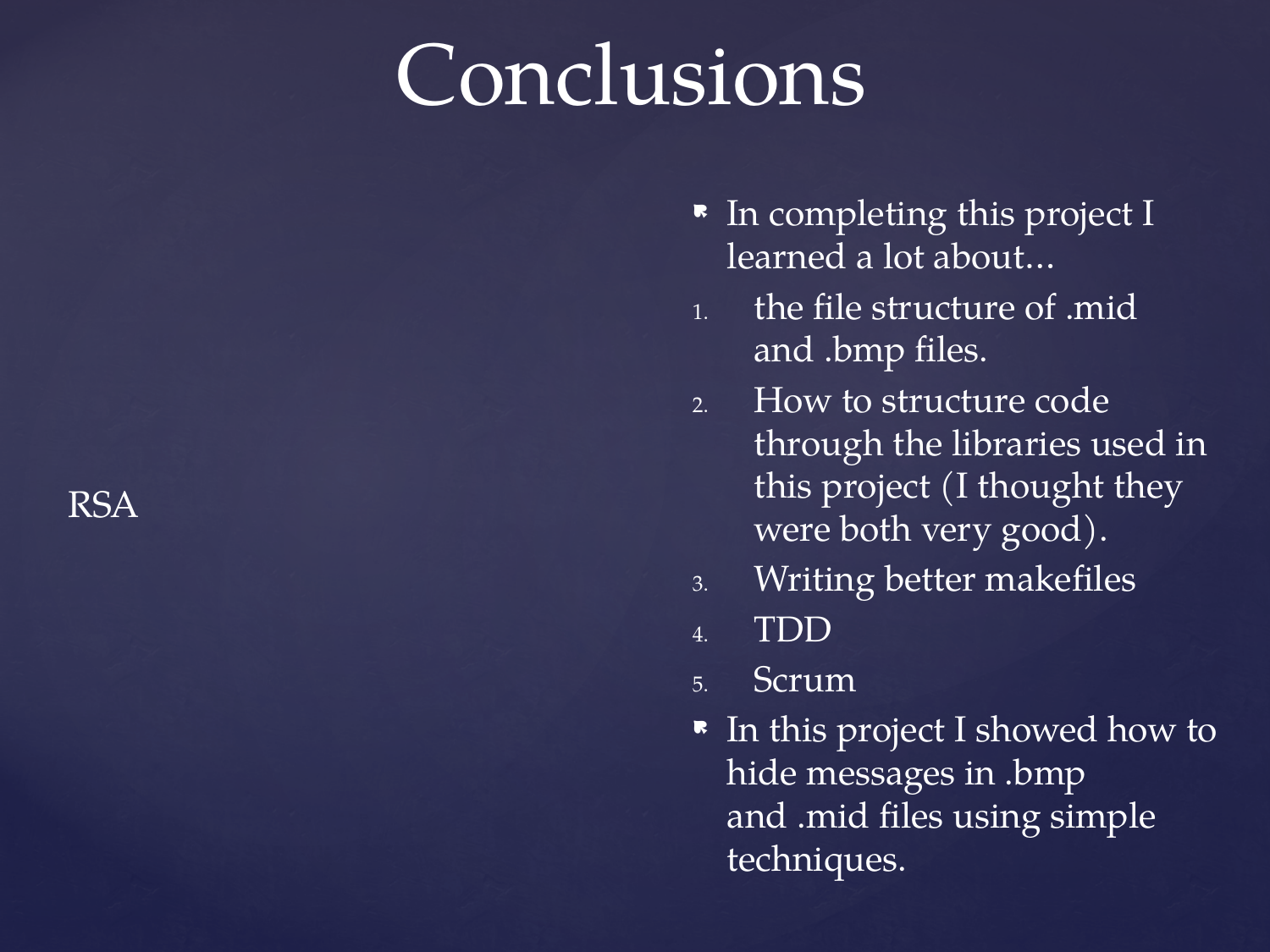

# Conclusions
In completing this project I learned a lot about…
the file structure of .mid and .bmp files.
How to structure code through the libraries used in this project (I thought they were both very good).
Writing better makefiles
TDD
Scrum
In this project I showed how to hide messages in .bmp and .mid files using simple techniques.
RSA